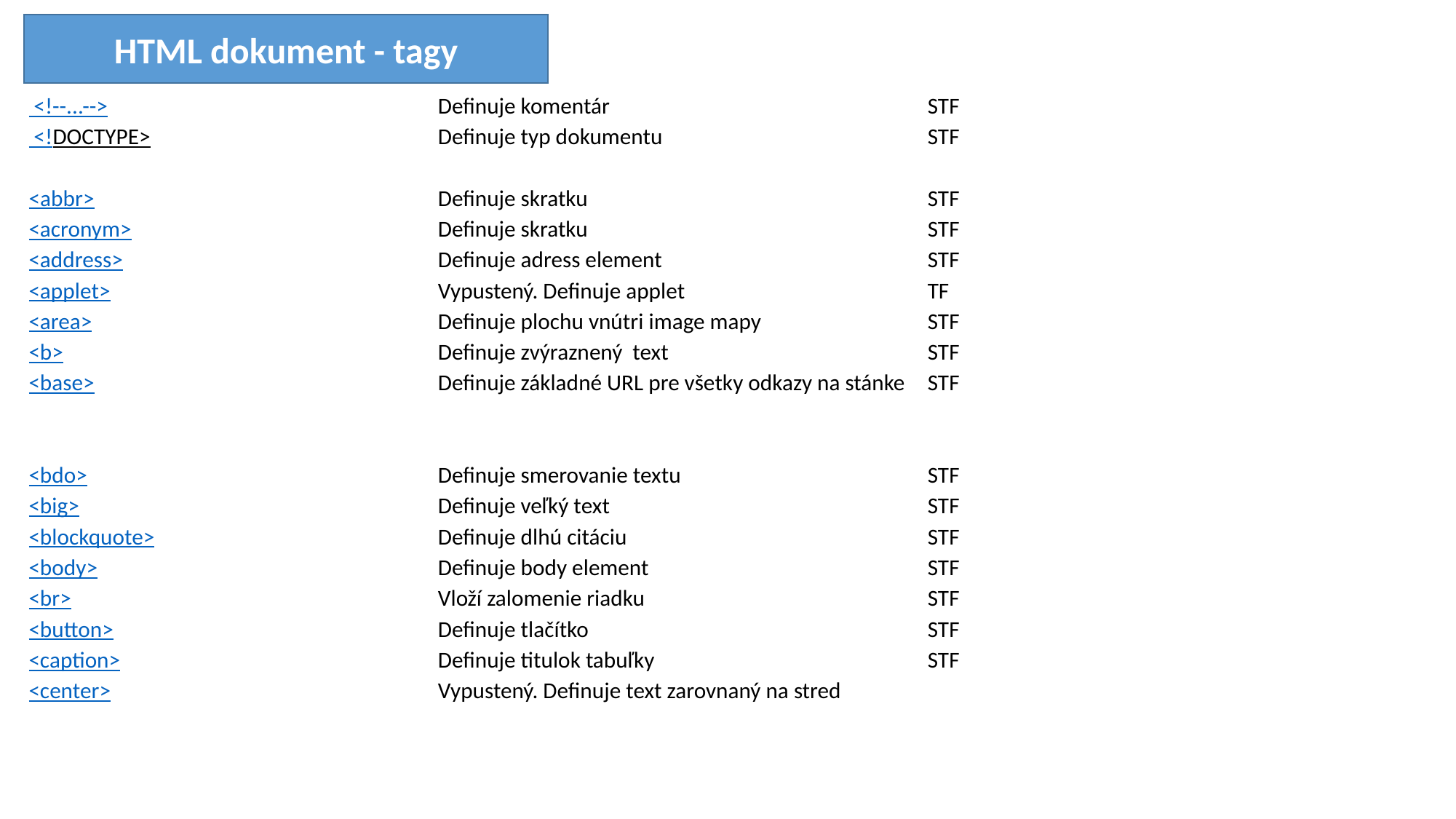

HTML dokument - tagy
|  |  |  |
| --- | --- | --- |
| <!--...--> | Definuje komentár | STF |
| <!DOCTYPE> | Definuje typ dokumentu | STF |
|  |  |  |
| <abbr> | Definuje skratku | STF |
| <acronym> | Definuje skratku | STF |
| <address> | Definuje adress element | STF |
| <applet> | Vypustený. Definuje applet | TF |
| <area> | Definuje plochu vnútri image mapy | STF |
| <b> | Definuje zvýraznený text | STF |
| <base> | Definuje základné URL pre všetky odkazy na stánke | STF |
|  |  |  |
| <bdo> | Definuje smerovanie textu | STF |
| <big> | Definuje veľký text | STF |
| <blockquote> | Definuje dlhú citáciu | STF |
| <body> | Definuje body element | STF |
| <br> | Vloží zalomenie riadku | STF |
| <button> | Definuje tlačítko | STF |
| <caption> | Definuje titulok tabuľky | STF |
| <center> | Vypustený. Definuje text zarovnaný na stred |  |